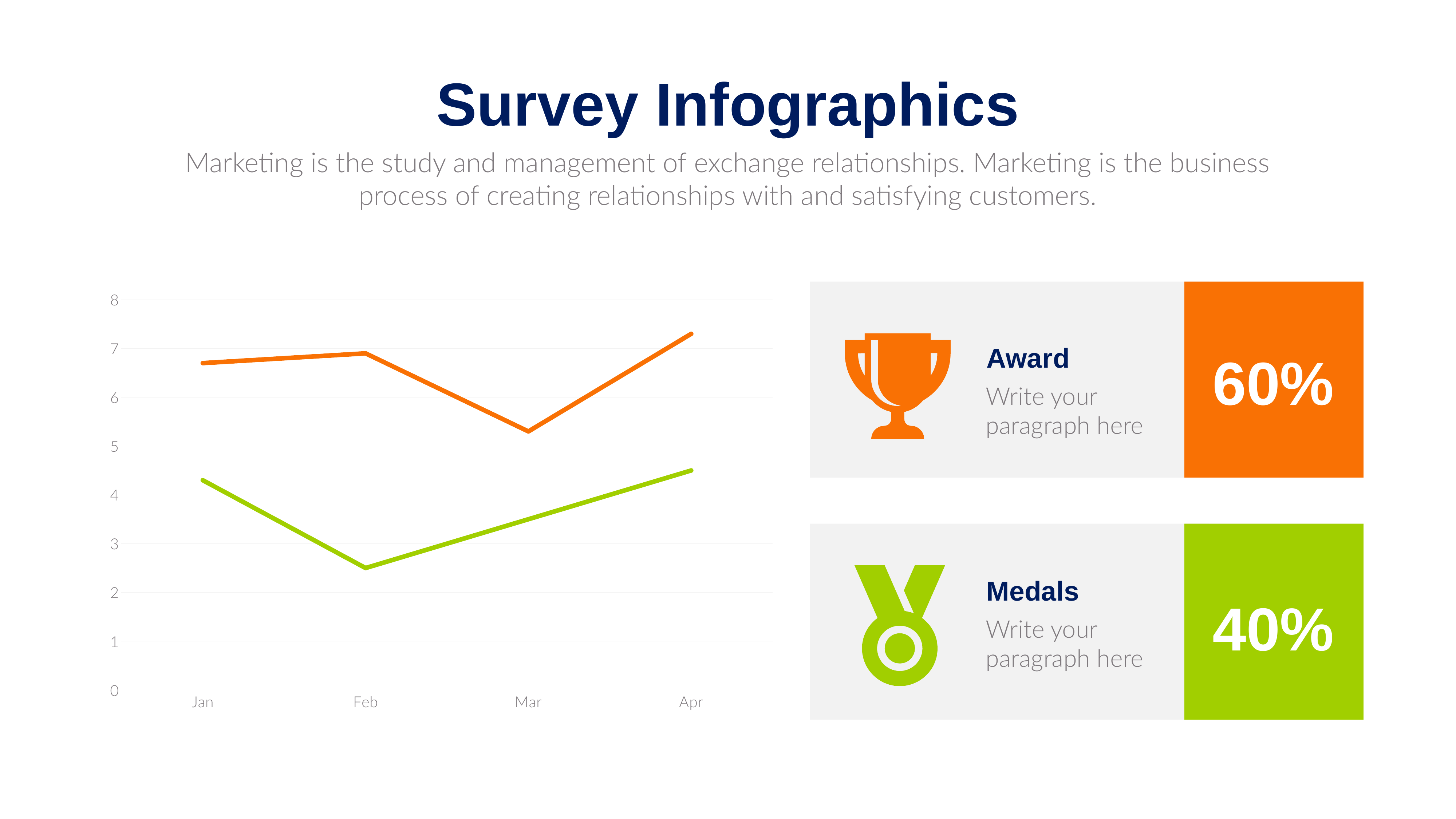

Survey Infographics
Marketing is the study and management of exchange relationships. Marketing is the business process of creating relationships with and satisfying customers.

### Chart

| Category | Series 1 | Series 2 |
|---|---|---|
| Jan | 4.3 | 2.4 |
| Feb | 2.5 | 4.4 |
| Mar | 3.5 | 1.8 |
| Apr | 4.5 | 2.8 |

Award
60%
Write your paragraph here

Medals
40%
Write your paragraph here